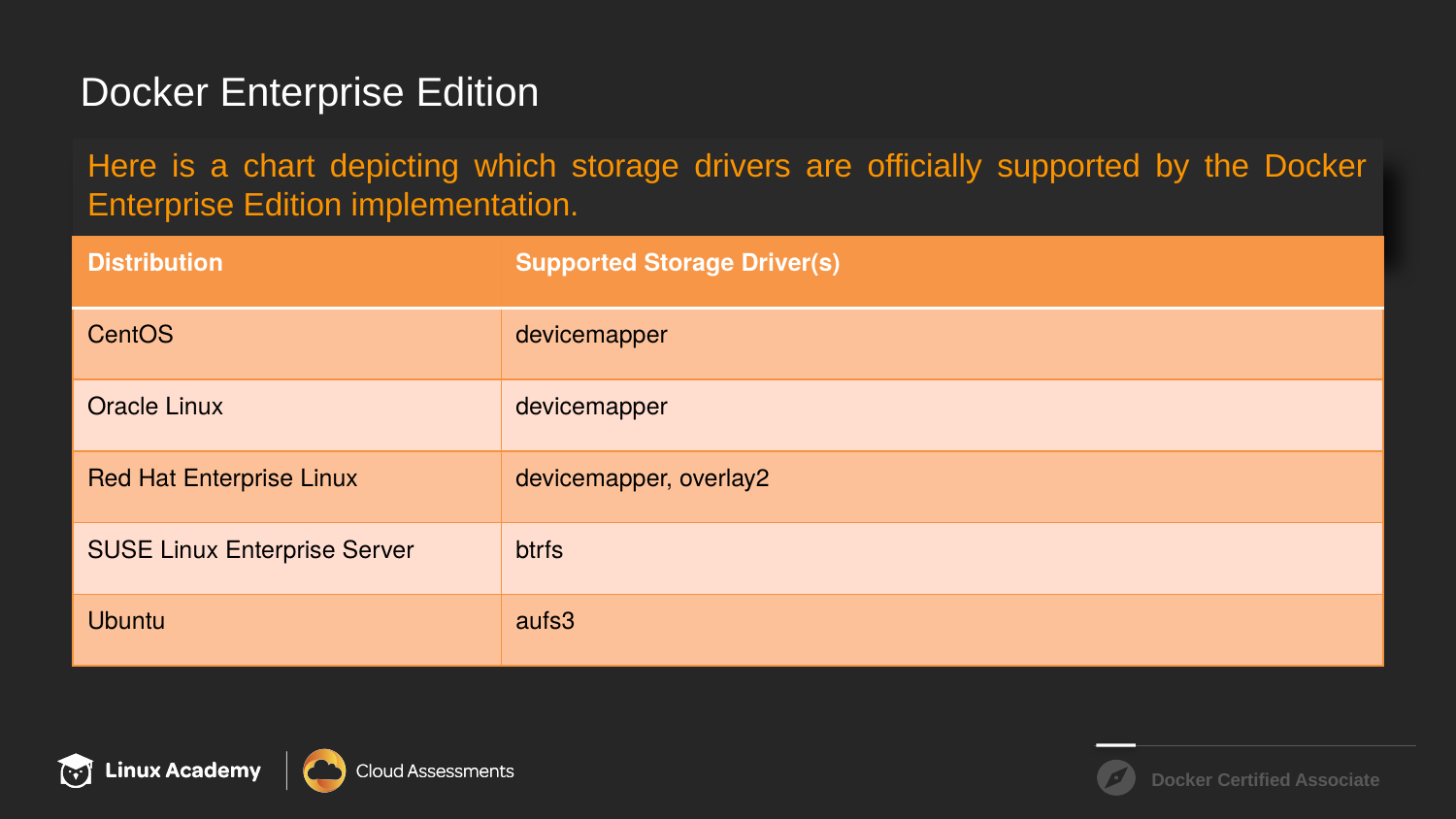

# Docker Enterprise Edition
Here is a chart depicting which storage drivers are officially supported by the Docker Enterprise Edition implementation.

| Distribution | Supported Storage Driver(s) |
| --- | --- |
| CentOS | devicemapper |
| Oracle Linux | devicemapper |
| Red Hat Enterprise Linux | devicemapper, overlay2 |
| SUSE Linux Enterprise Server | btrfs |
| Ubuntu | aufs3 |